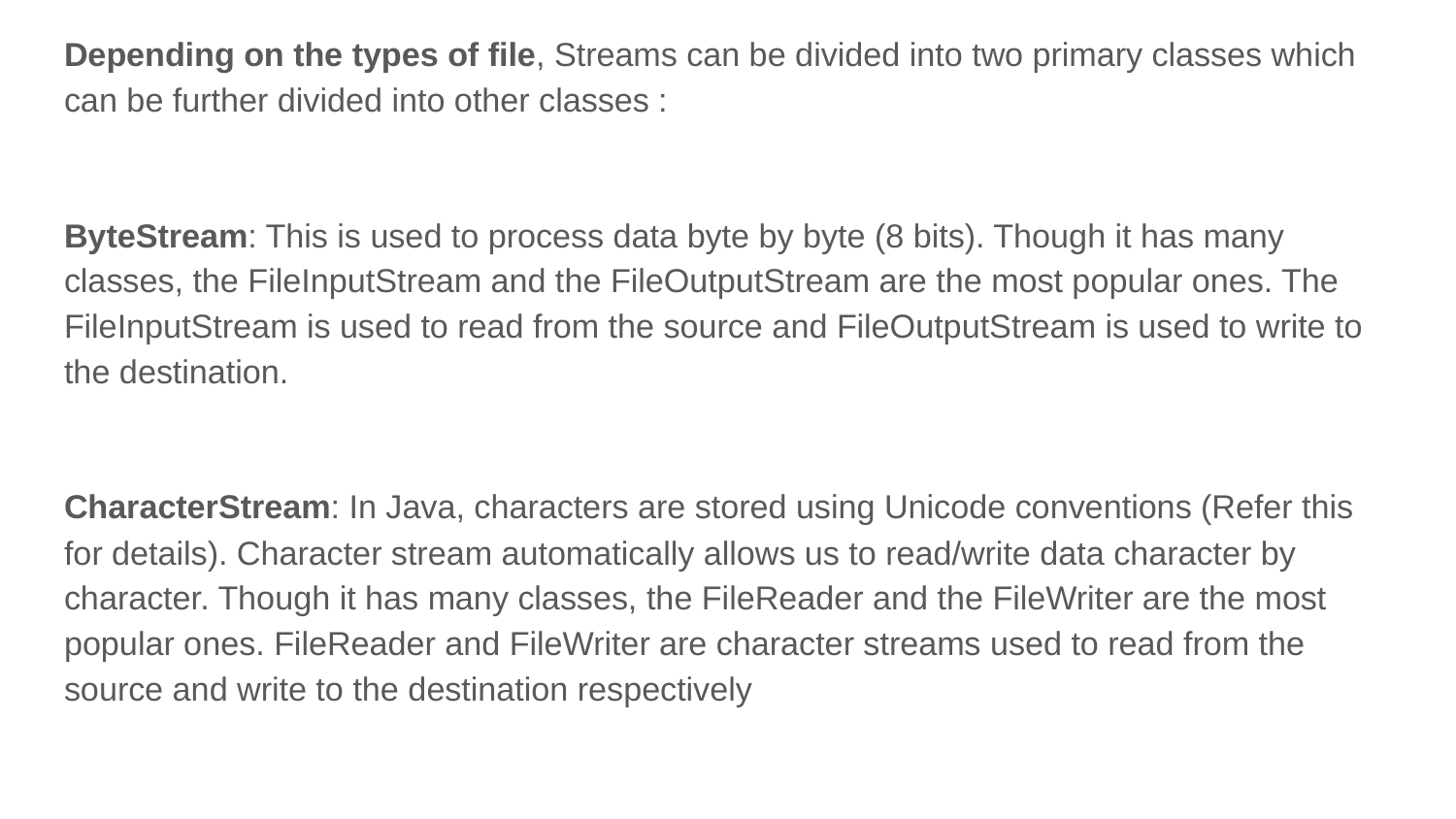

Depending on the types of file, Streams can be divided into two primary classes which can be further divided into other classes :

ByteStream: This is used to process data byte by byte (8 bits). Though it has many classes, the FileInputStream and the FileOutputStream are the most popular ones. The FileInputStream is used to read from the source and FileOutputStream is used to write to the destination.

CharacterStream: In Java, characters are stored using Unicode conventions (Refer this for details). Character stream automatically allows us to read/write data character by character. Though it has many classes, the FileReader and the FileWriter are the most popular ones. FileReader and FileWriter are character streams used to read from the source and write to the destination respectively